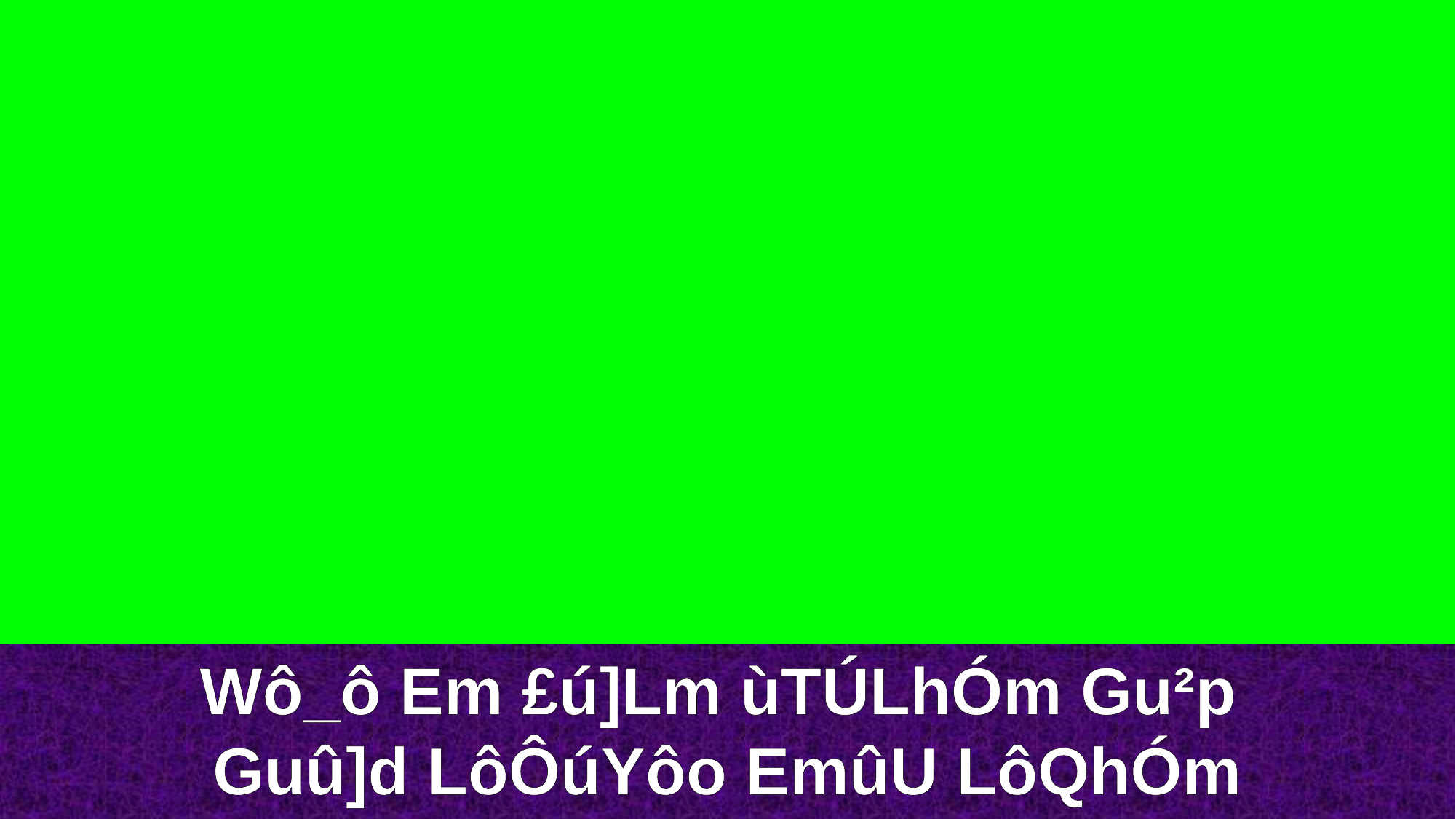

Wô_ô Em £ú]Lm ùTÚLhÓm Gu²p
Guû]d LôÔúYôo EmûU LôQhÓm